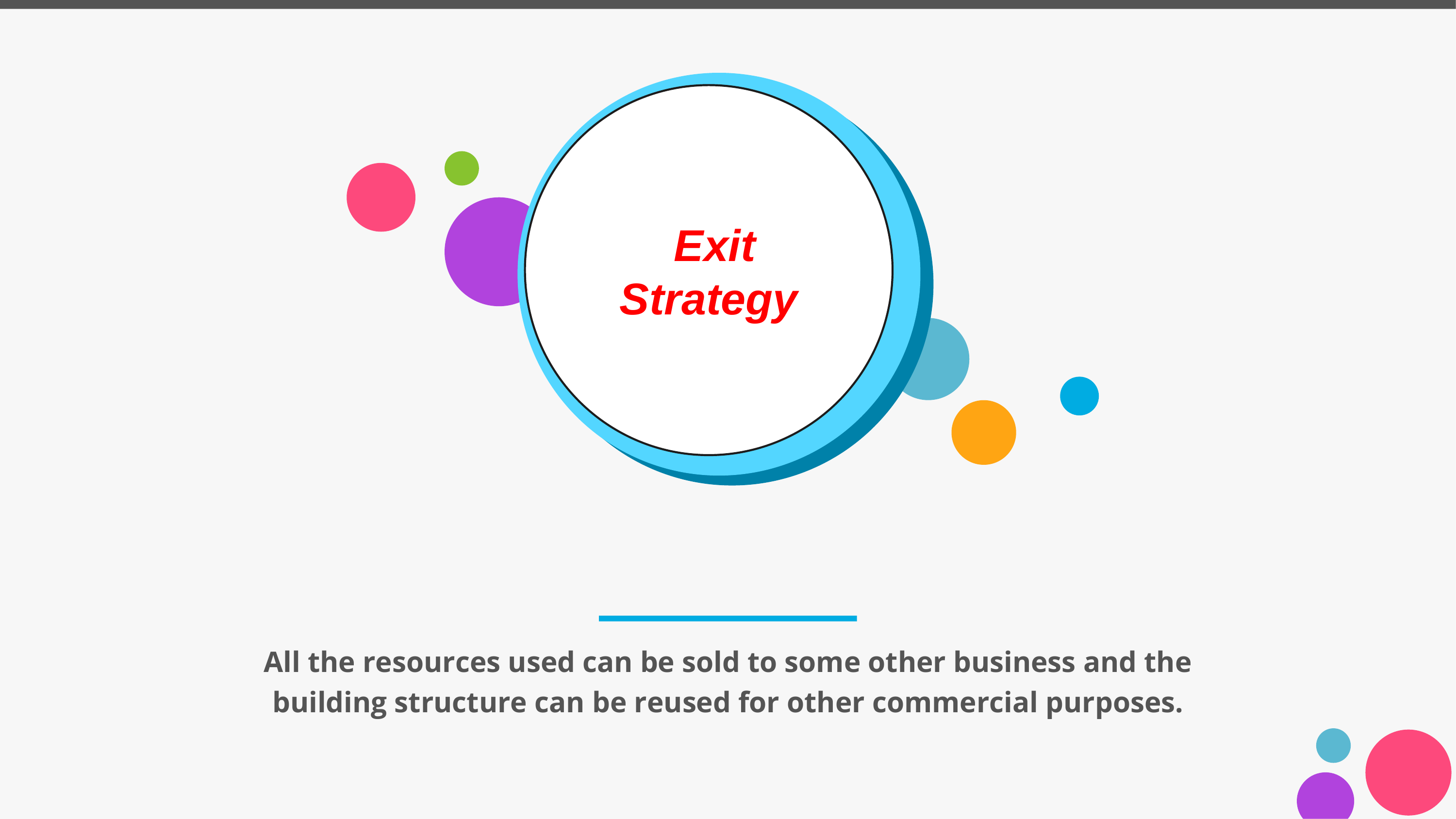

Exit Strategy
All the resources used can be sold to some other business and the building structure can be reused for other commercial purposes.